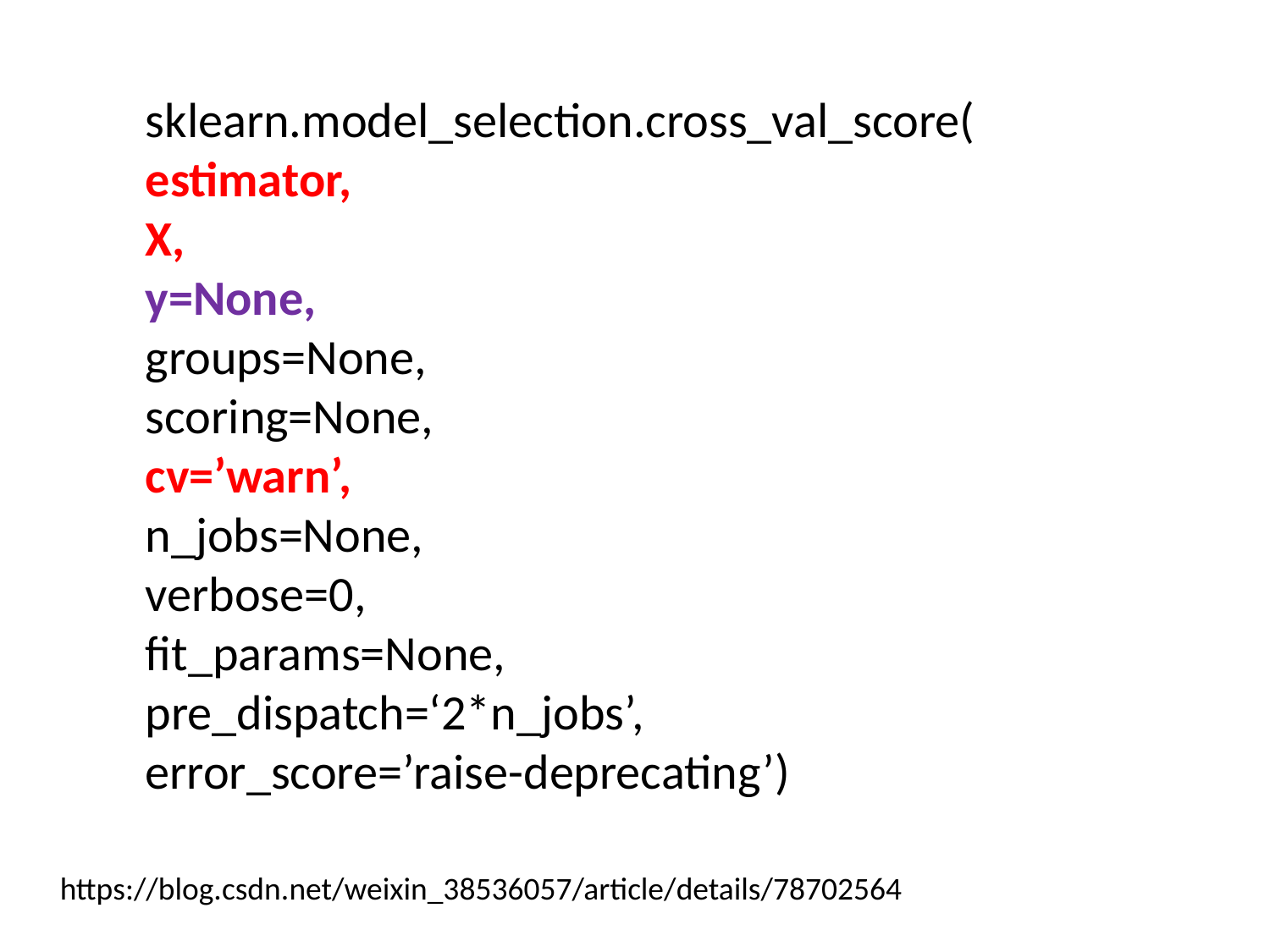

sklearn.model_selection.cross_val_score(
estimator,
X,
y=None,
groups=None,
scoring=None,
cv=’warn’,
n_jobs=None,
verbose=0,
fit_params=None,
pre_dispatch=‘2*n_jobs’,
error_score=’raise-deprecating’)
https://blog.csdn.net/weixin_38536057/article/details/78702564